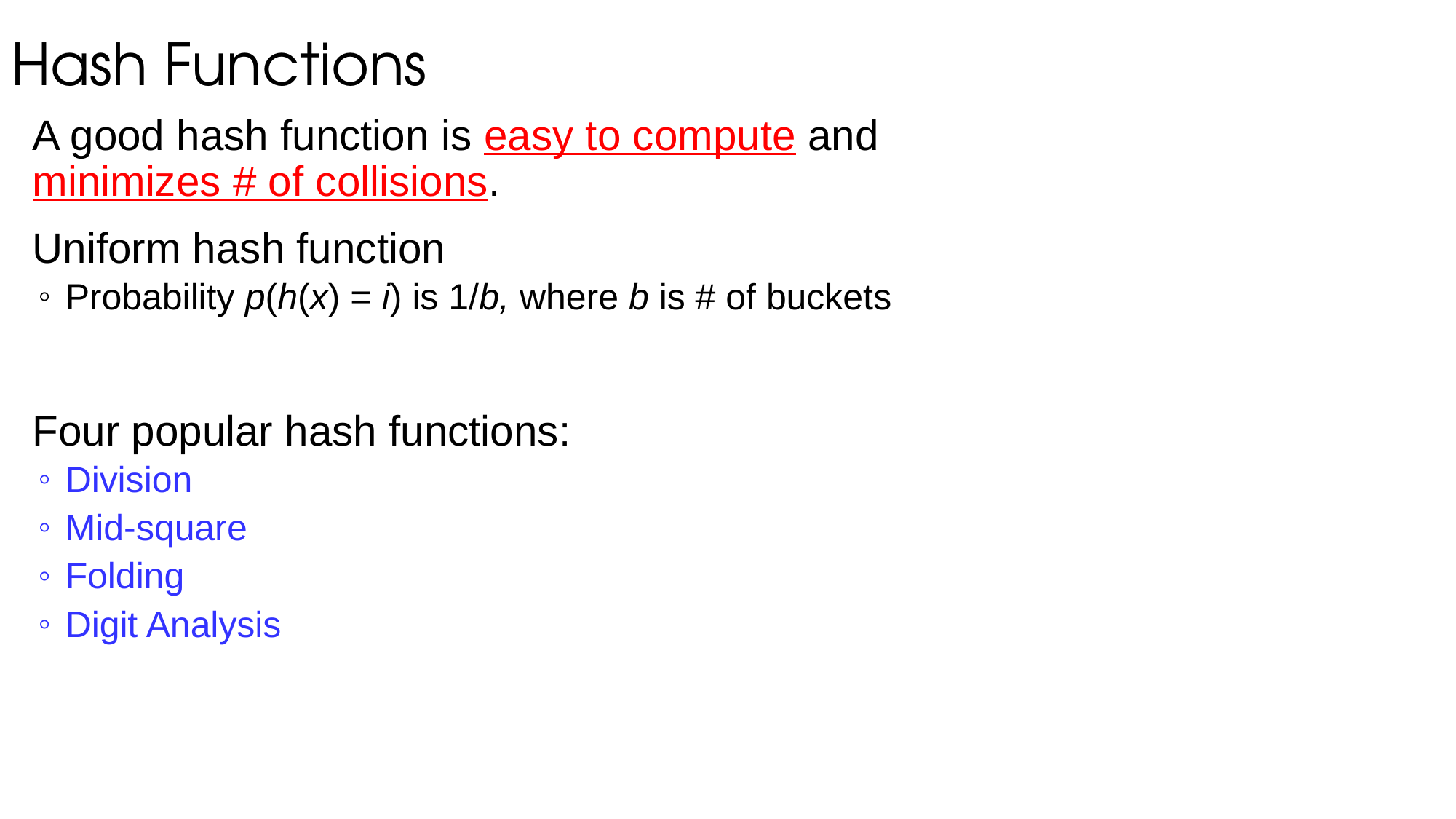

Hash Functions
A good hash function is easy to compute and minimizes # of collisions.
Uniform hash function
Probability p(h(x) = i) is 1/b, where b is # of buckets

Four popular hash functions:
Division
Mid-square
Folding
Digit Analysis